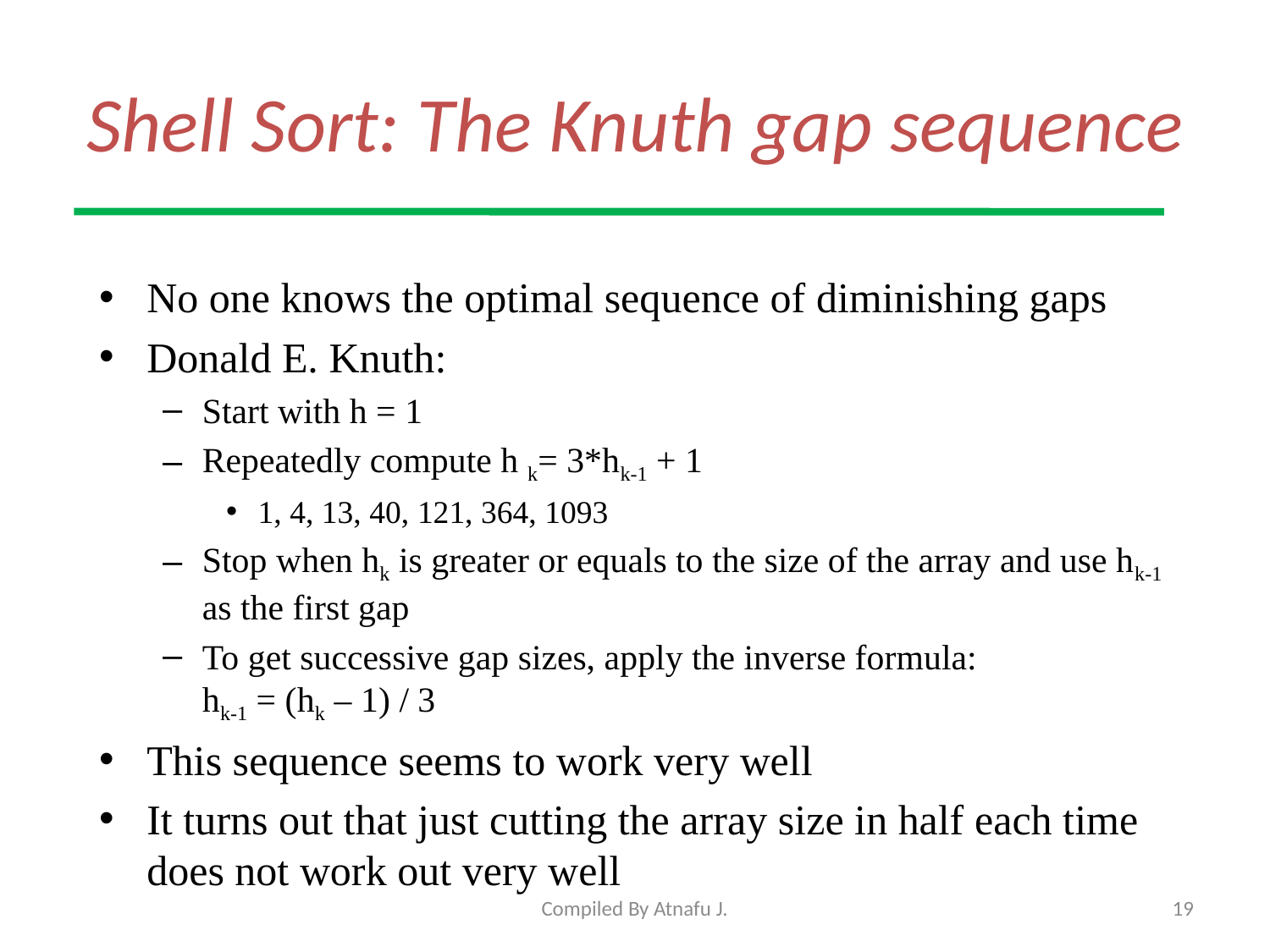

# Shell Sort: The Knuth gap sequence
No one knows the optimal sequence of diminishing gaps
Donald E. Knuth:
Start with h = 1
Repeatedly compute h k= 3*hk-1 + 1
1, 4, 13, 40, 121, 364, 1093
Stop when hk is greater or equals to the size of the array and use hk-1 as the first gap
To get successive gap sizes, apply the inverse formula:
hk-1 = (hk – 1) / 3
This sequence seems to work very well
It turns out that just cutting the array size in half each time does not work out very well
Compiled By Atnafu J.
19